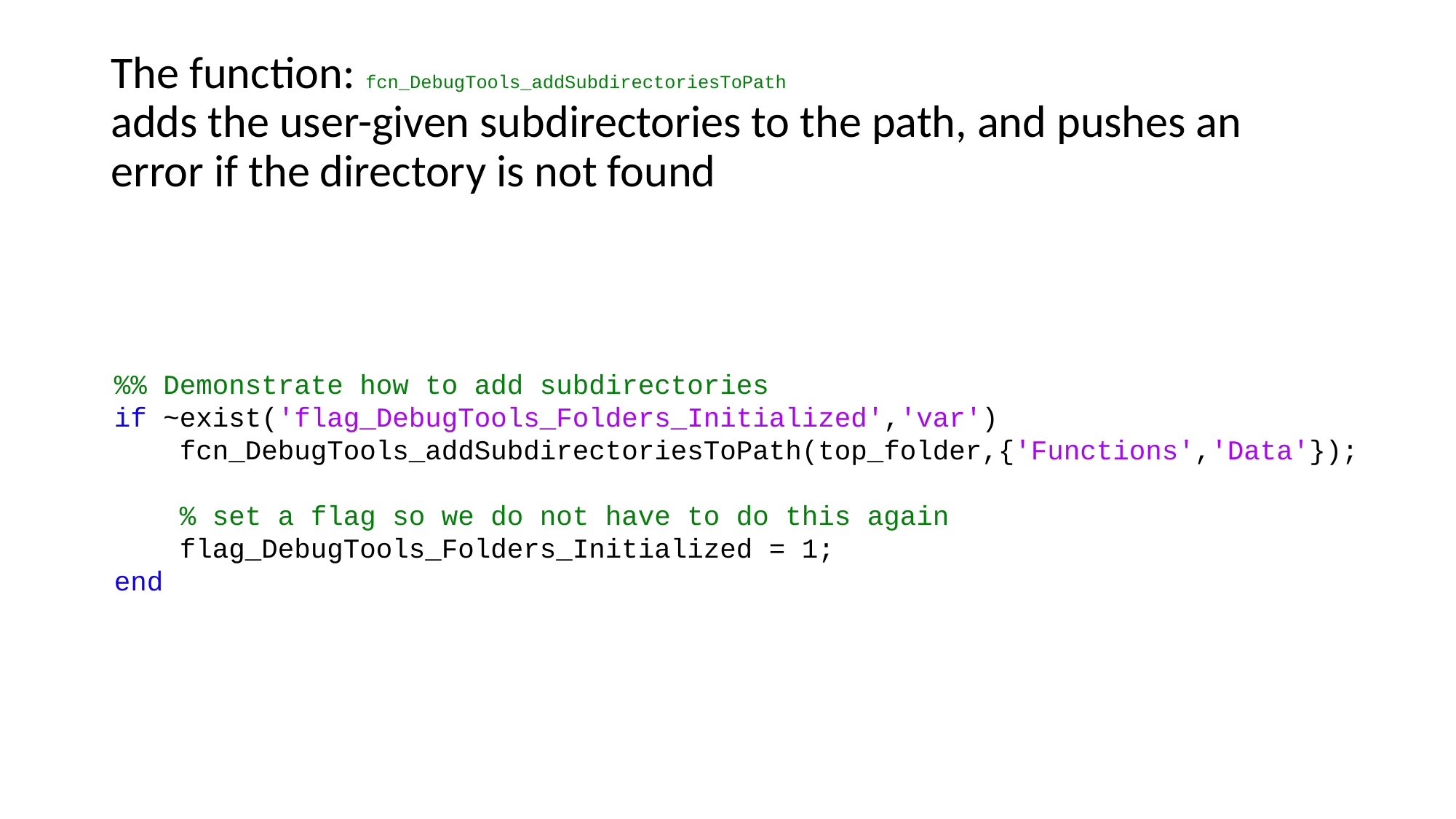

# The function: fcn_DebugTools_addSubdirectoriesToPath adds the user-given subdirectories to the path, and pushes an error if the directory is not found
%% Demonstrate how to add subdirectories
if ~exist('flag_DebugTools_Folders_Initialized','var')
    fcn_DebugTools_addSubdirectoriesToPath(top_folder,{'Functions','Data'});

    % set a flag so we do not have to do this again
    flag_DebugTools_Folders_Initialized = 1;
end